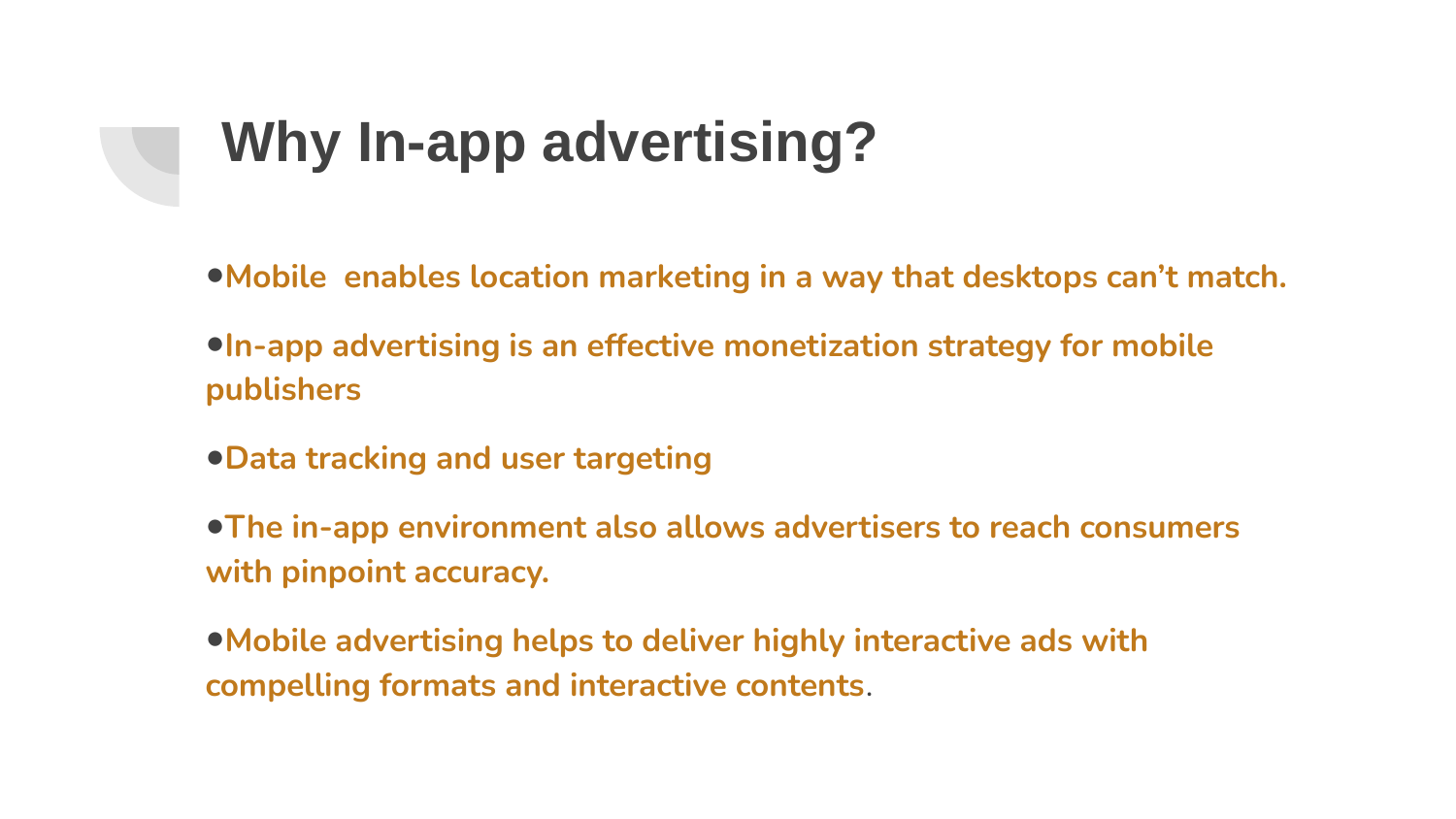

# Why In-app advertising?

Mobile  enables location marketing in a way that desktops can’t match.
In-app advertising is an effective monetization strategy for mobile publishers
Data tracking and user targeting
The in-app environment also allows advertisers to reach consumers with pinpoint accuracy.
Mobile advertising helps to deliver highly interactive ads with compelling formats and interactive contents.